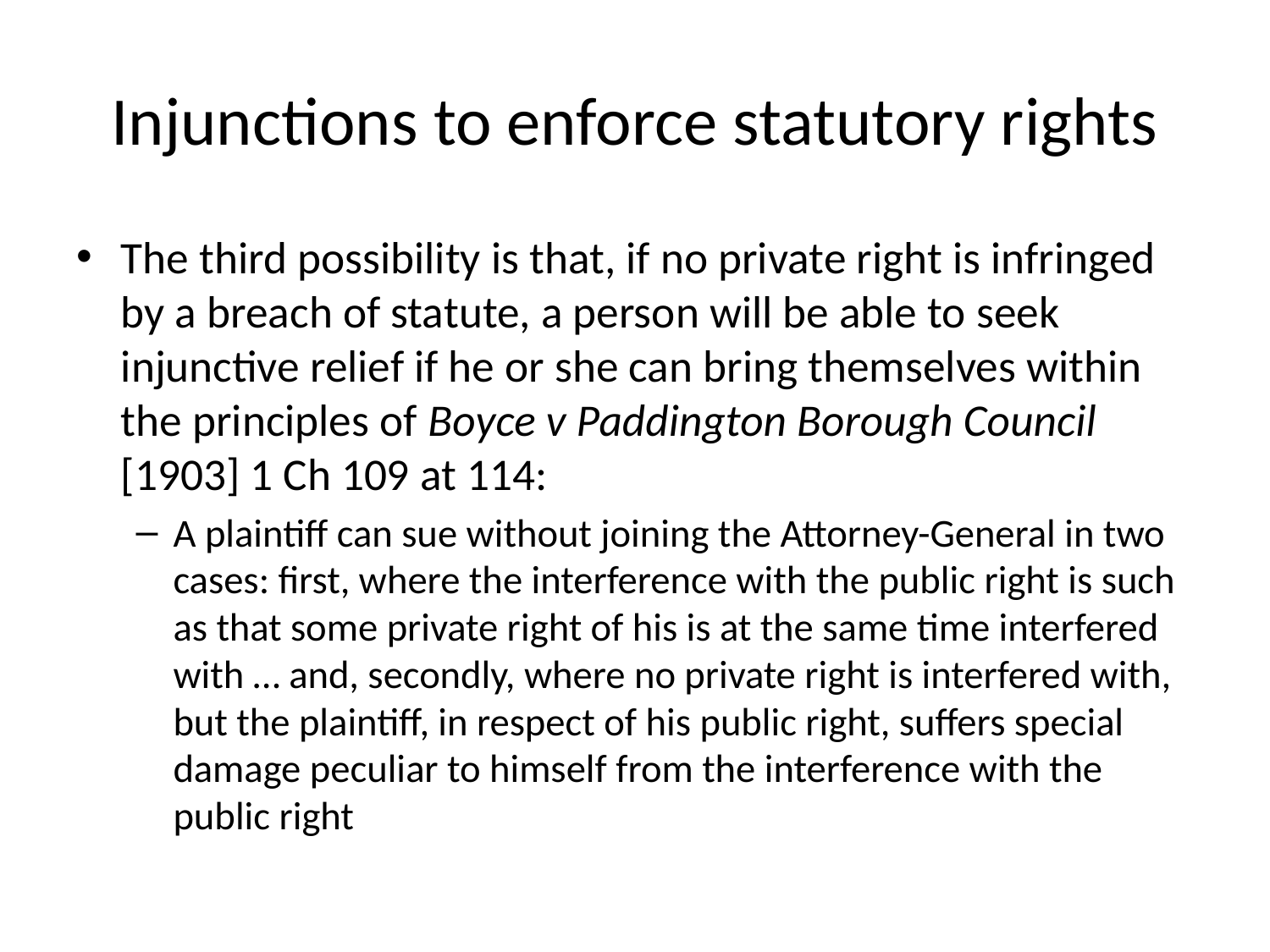

# Injunctions to enforce statutory rights
The third possibility is that, if no private right is infringed by a breach of statute, a person will be able to seek injunctive relief if he or she can bring themselves within the principles of Boyce v Paddington Borough Council [1903] 1 Ch 109 at 114:
A plaintiff can sue without joining the Attorney-General in two cases: first, where the interference with the public right is such as that some private right of his is at the same time interfered with … and, secondly, where no private right is interfered with, but the plaintiff, in respect of his public right, suffers special damage peculiar to himself from the interference with the public right